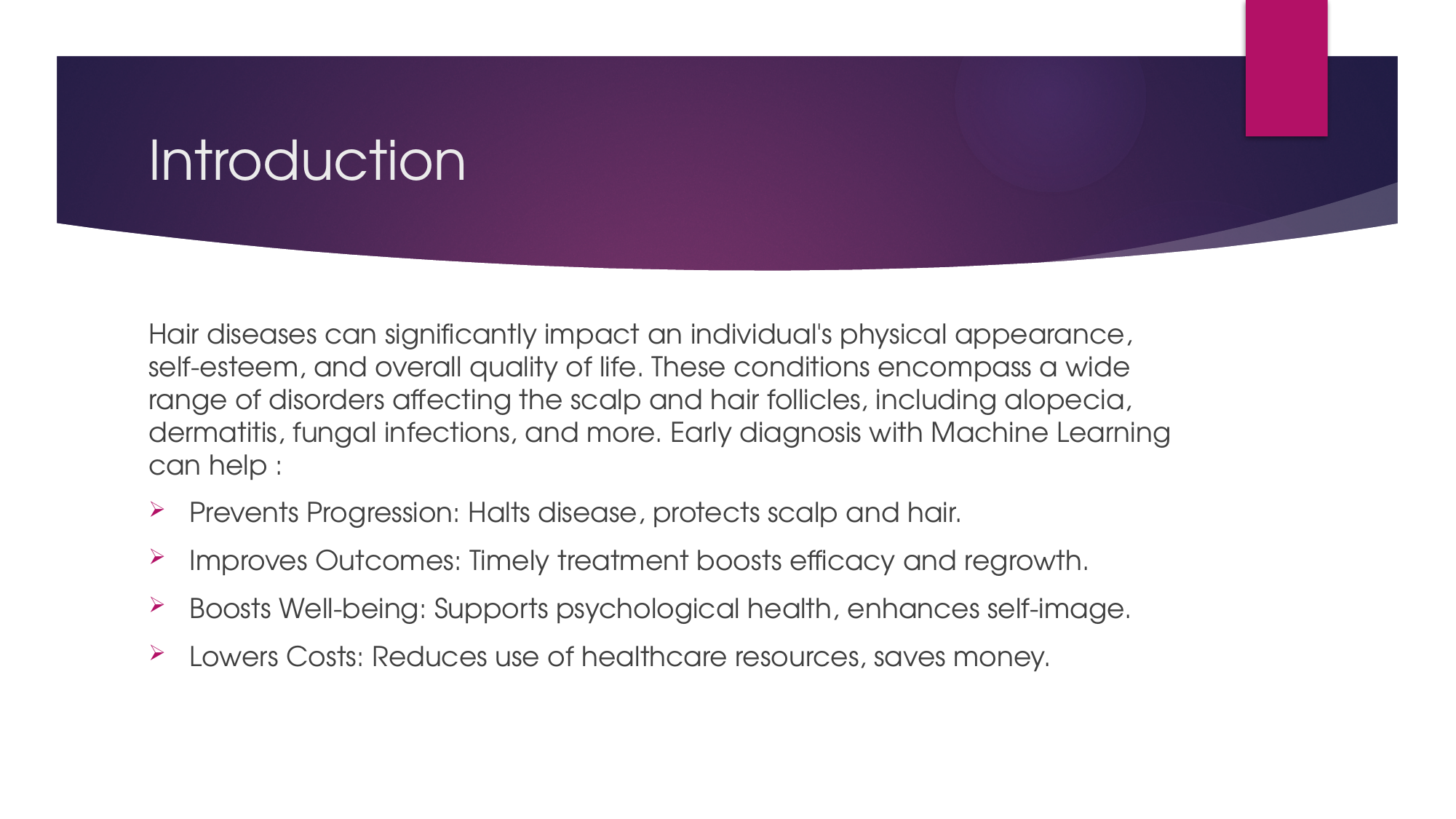

# Introduction
Hair diseases can significantly impact an individual's physical appearance, self-esteem, and overall quality of life. These conditions encompass a wide range of disorders affecting the scalp and hair follicles, including alopecia, dermatitis, fungal infections, and more. Early diagnosis with Machine Learning can help :
Prevents Progression: Halts disease, protects scalp and hair.
Improves Outcomes: Timely treatment boosts efficacy and regrowth.
Boosts Well-being: Supports psychological health, enhances self-image.
Lowers Costs: Reduces use of healthcare resources, saves money.